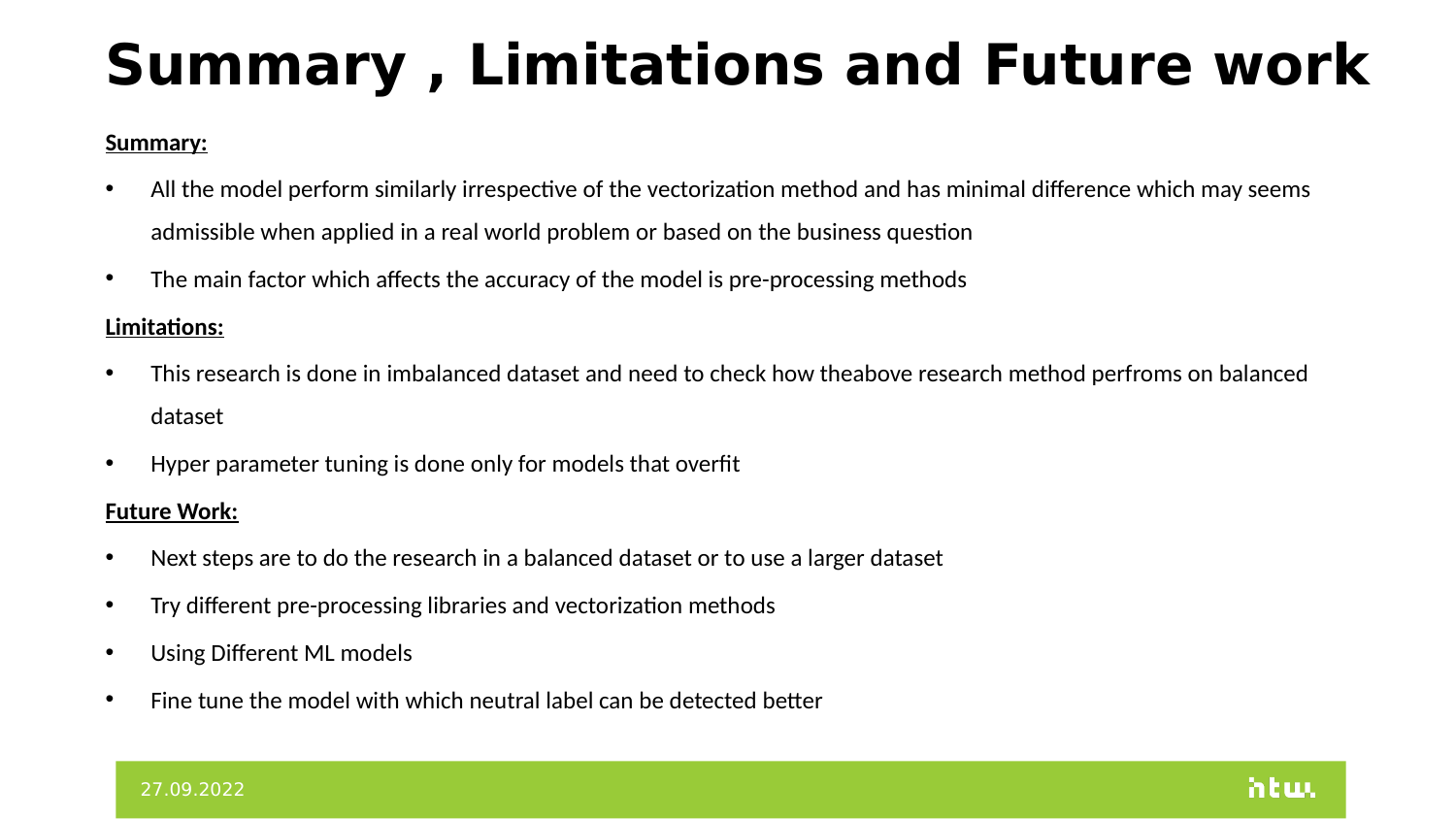

# Summary , Limitations and Future work
Summary:
All the model perform similarly irrespective of the vectorization method and has minimal difference which may seems admissible when applied in a real world problem or based on the business question
The main factor which affects the accuracy of the model is pre-processing methods
Limitations:
This research is done in imbalanced dataset and need to check how theabove research method perfroms on balanced dataset
Hyper parameter tuning is done only for models that overfit
Future Work:
Next steps are to do the research in a balanced dataset or to use a larger dataset
Try different pre-processing libraries and vectorization methods
Using Different ML models
Fine tune the model with which neutral label can be detected better

27.09.2022